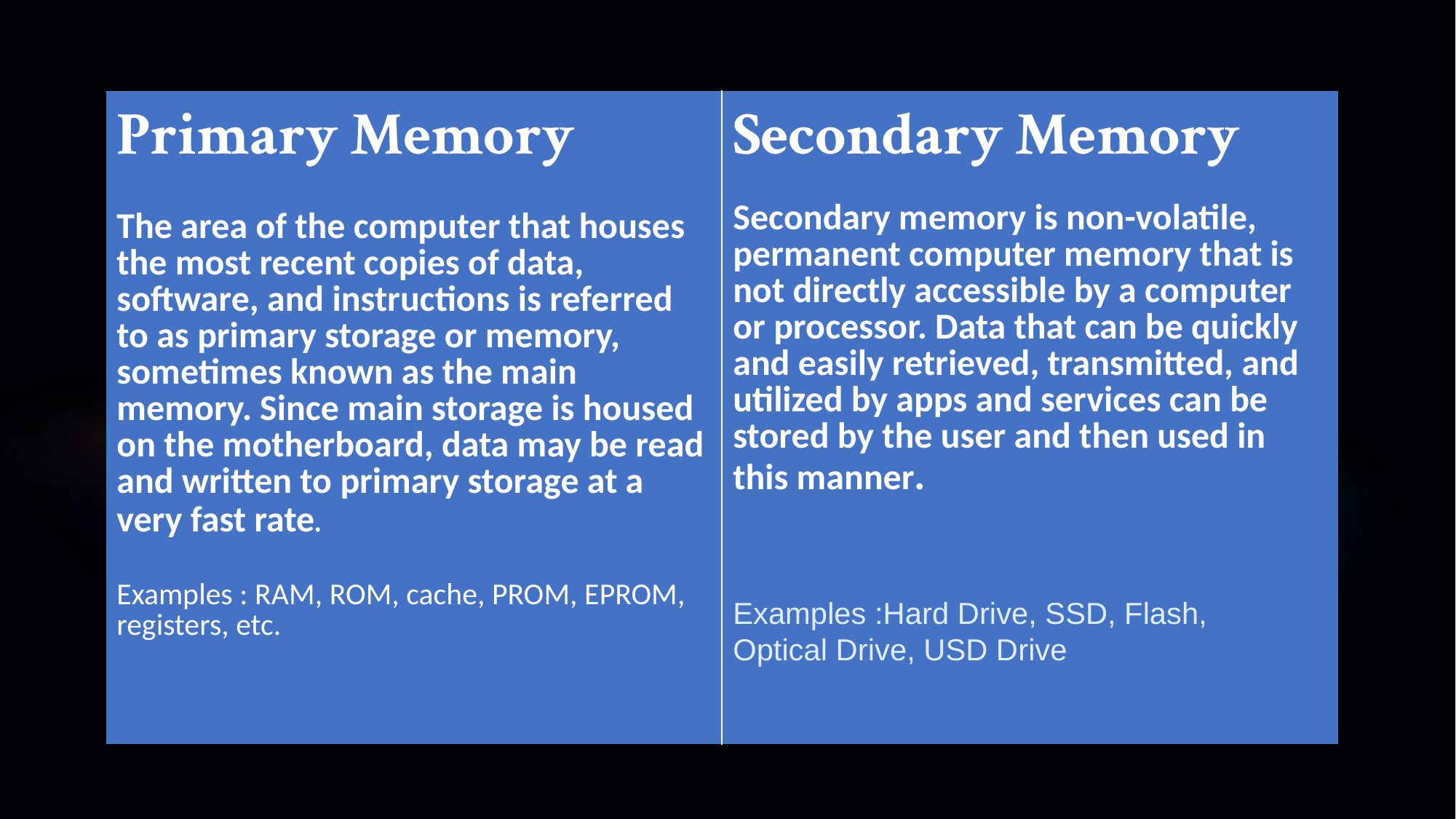

| Primary Memory The area of the computer that houses the most recent copies of data, software, and instructions is referred to as primary storage or memory, sometimes known as the main memory. Since main storage is housed on the motherboard, data may be read and written to primary storage at a very fast rate. Examples : RAM, ROM, cache, PROM, EPROM, registers, etc. | Secondary Memory Secondary memory is non-volatile, permanent computer memory that is not directly accessible by a computer or processor. Data that can be quickly and easily retrieved, transmitted, and utilized by apps and services can be stored by the user and then used in this manner. |
| --- | --- |
Examples :Hard Drive, SSD, Flash, Optical Drive, USD Drive